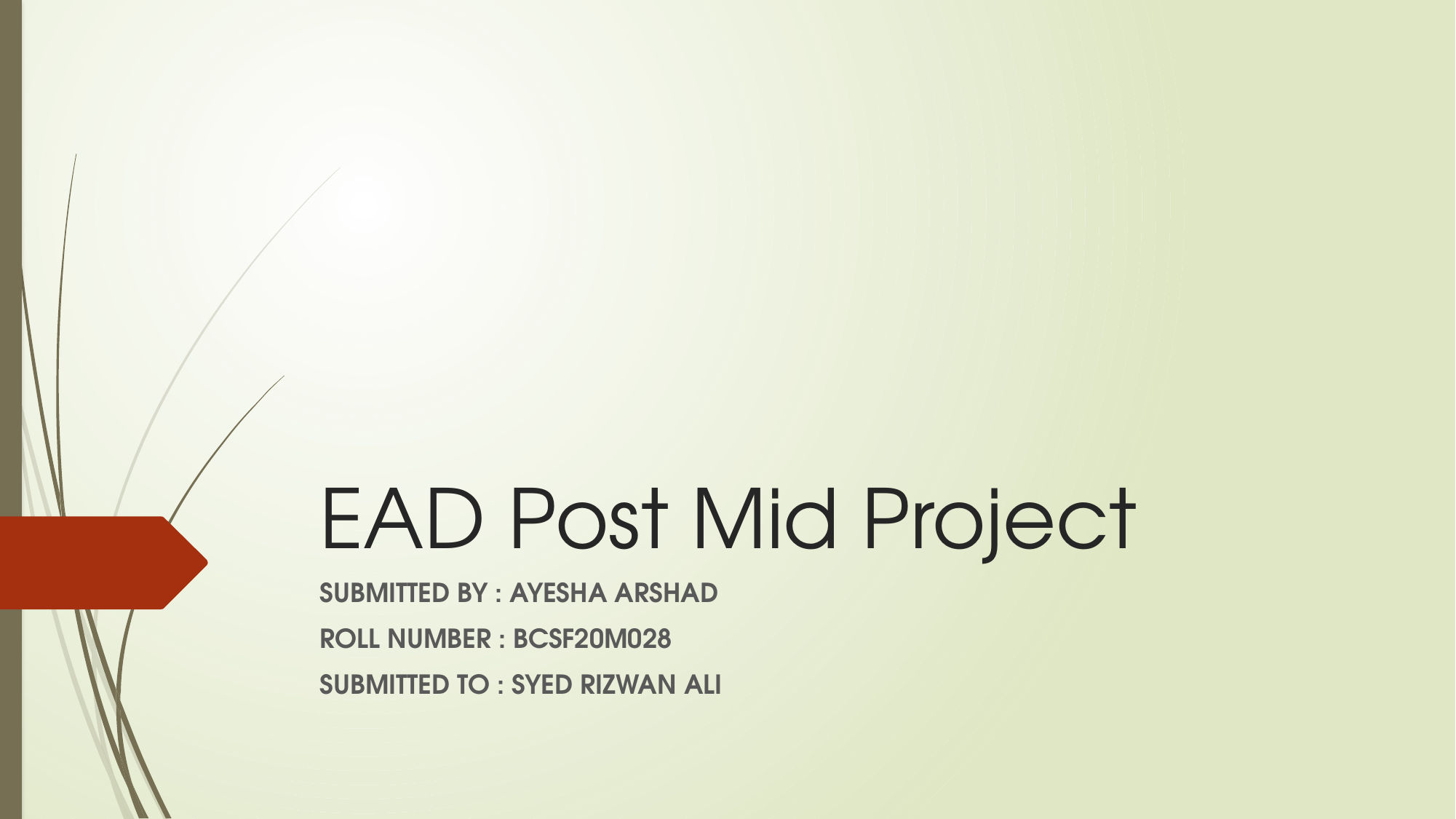

# EAD Post Mid Project
SUBMITTED BY : AYESHA ARSHAD
ROLL NUMBER : BCSF20M028
SUBMITTED TO : SYED RIZWAN ALI